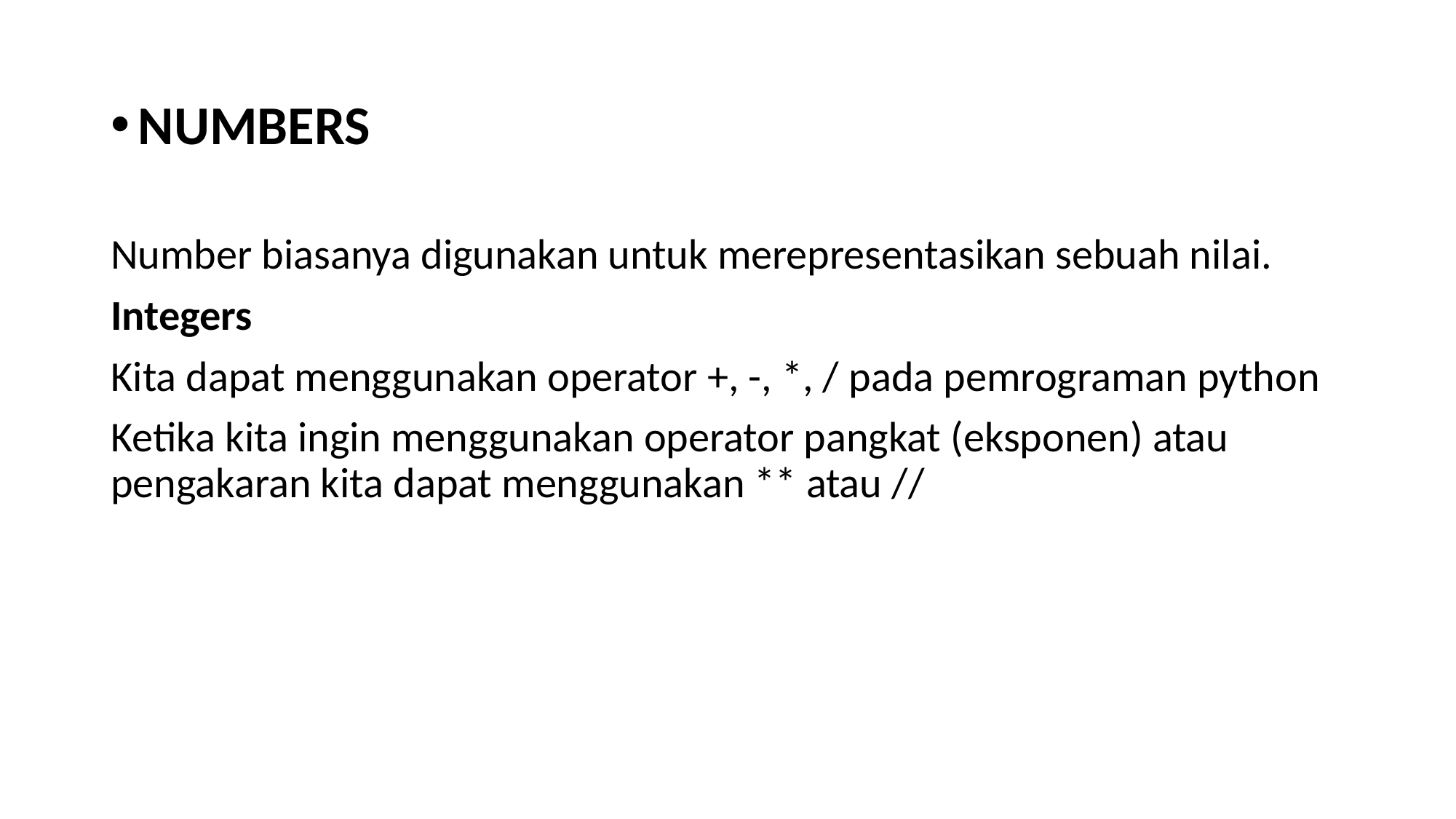

NUMBERS

Number biasanya digunakan untuk merepresentasikan sebuah nilai.
Integers
Kita dapat menggunakan operator +, -, *, / pada pemrograman python
Ketika kita ingin menggunakan operator pangkat (eksponen) atau pengakaran kita dapat menggunakan ** atau //